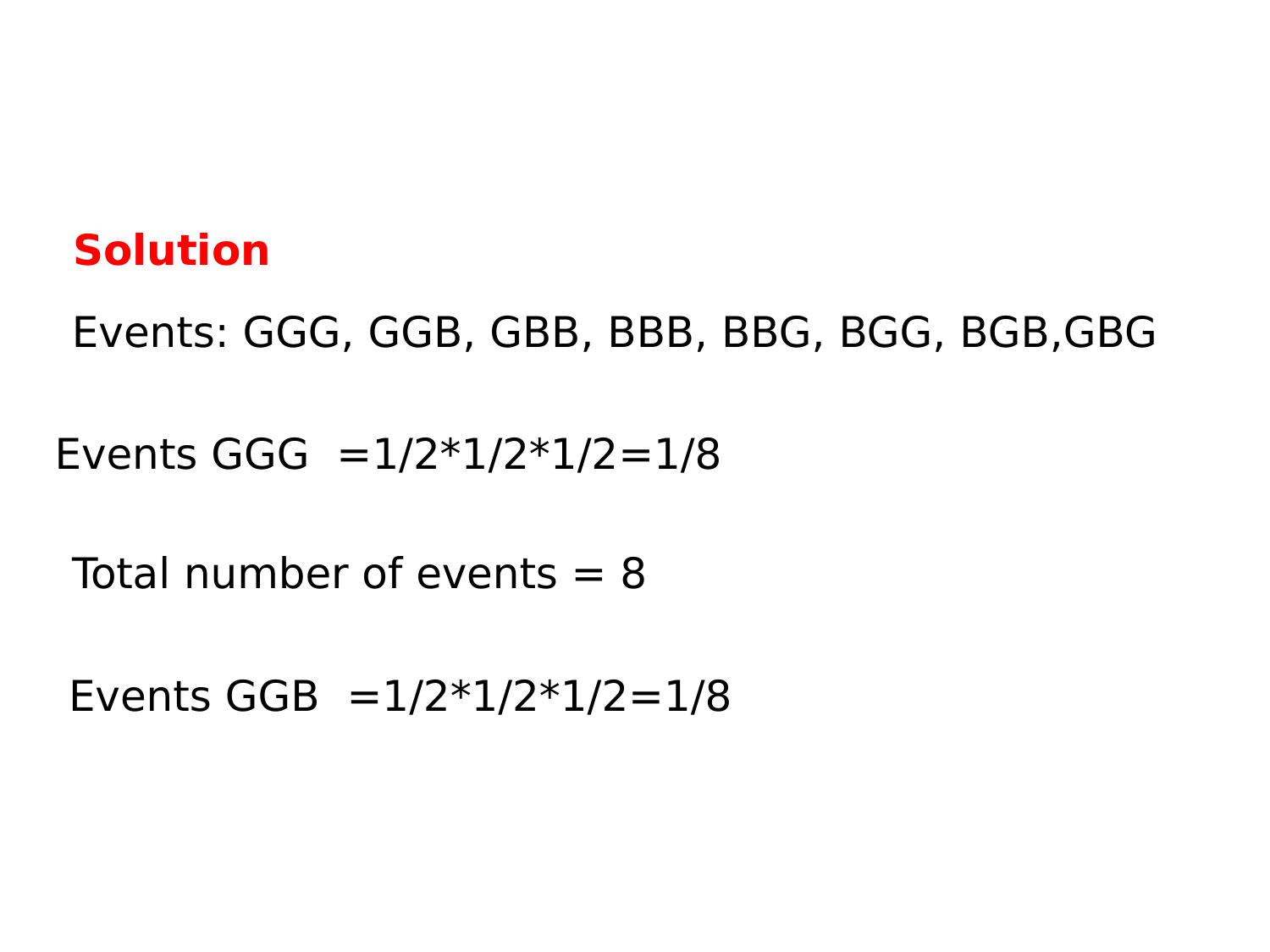

Solution
Events: GGG, GGB, GBB, BBB, BBG, BGG, BGB,GBG
Events GGG  =1/2*1/2*1/2=1/8
Total number of events = 8
Events GGB  =1/2*1/2*1/2=1/8